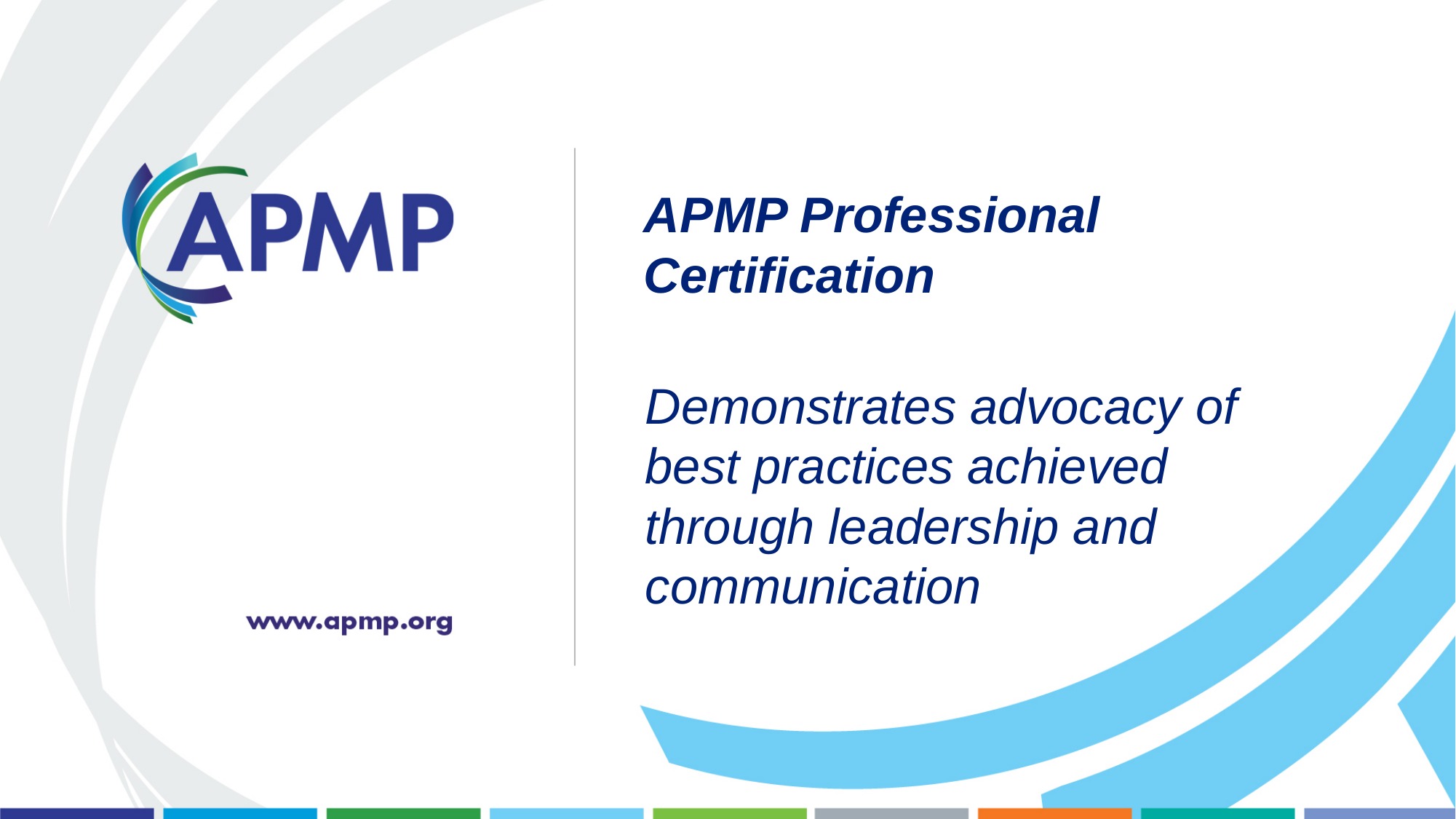

APMP Professional Certification

Demonstrates advocacy of best practices achieved
through leadership and communication